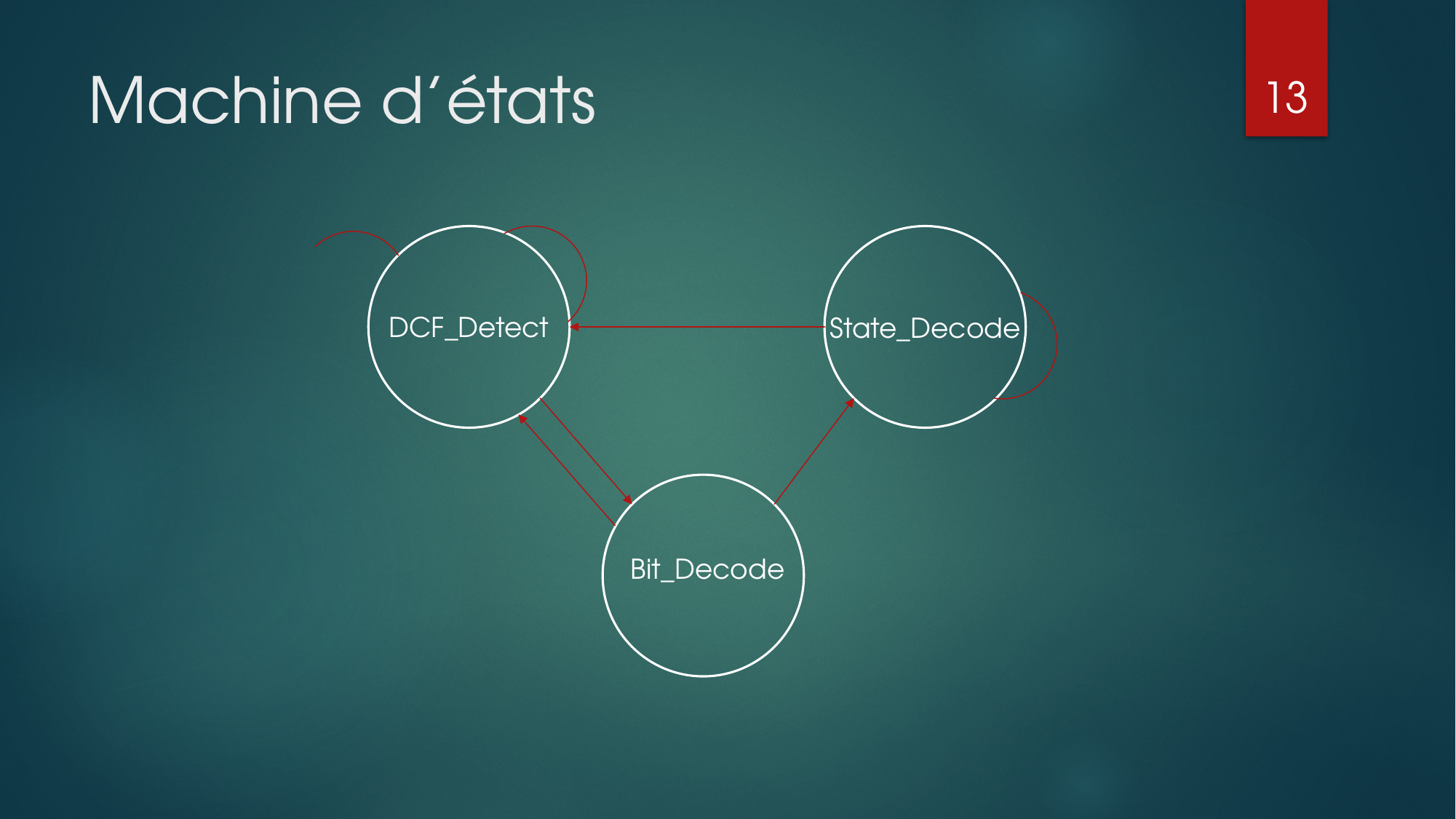

13
# Machine d’états

DCF_Detect
State_Decode

Bit_Decode